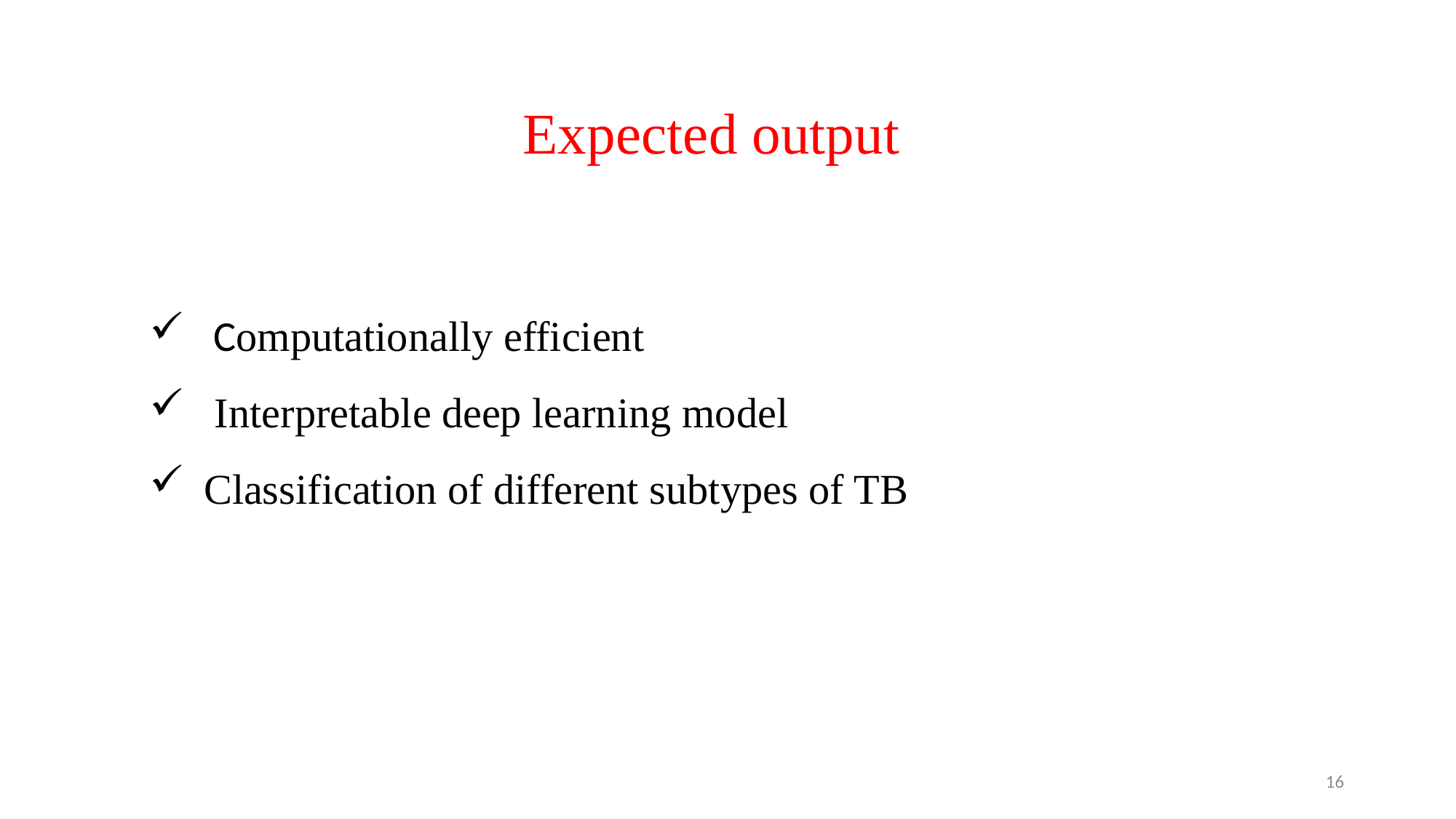

Expected output
 Computationally efficient
 Interpretable deep learning model
Classification of different subtypes of TB
16